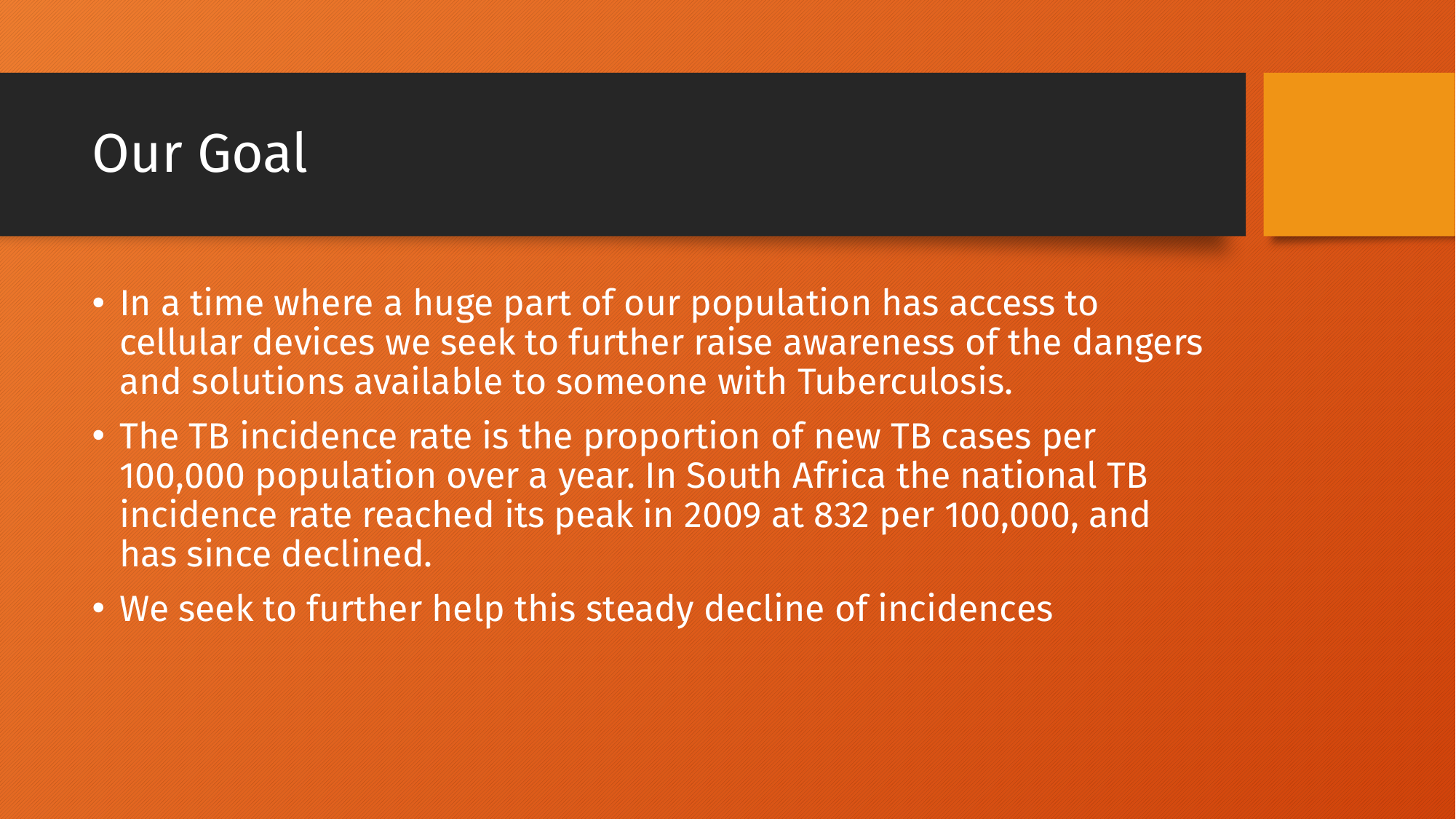

# Our Goal
In a time where a huge part of our population has access to cellular devices we seek to further raise awareness of the dangers and solutions available to someone with Tuberculosis.
The TB incidence rate is the proportion of new TB cases per 100,000 population over a year. In South Africa the national TB incidence rate reached its peak in 2009 at 832 per 100,000, and has since declined.
We seek to further help this steady decline of incidences